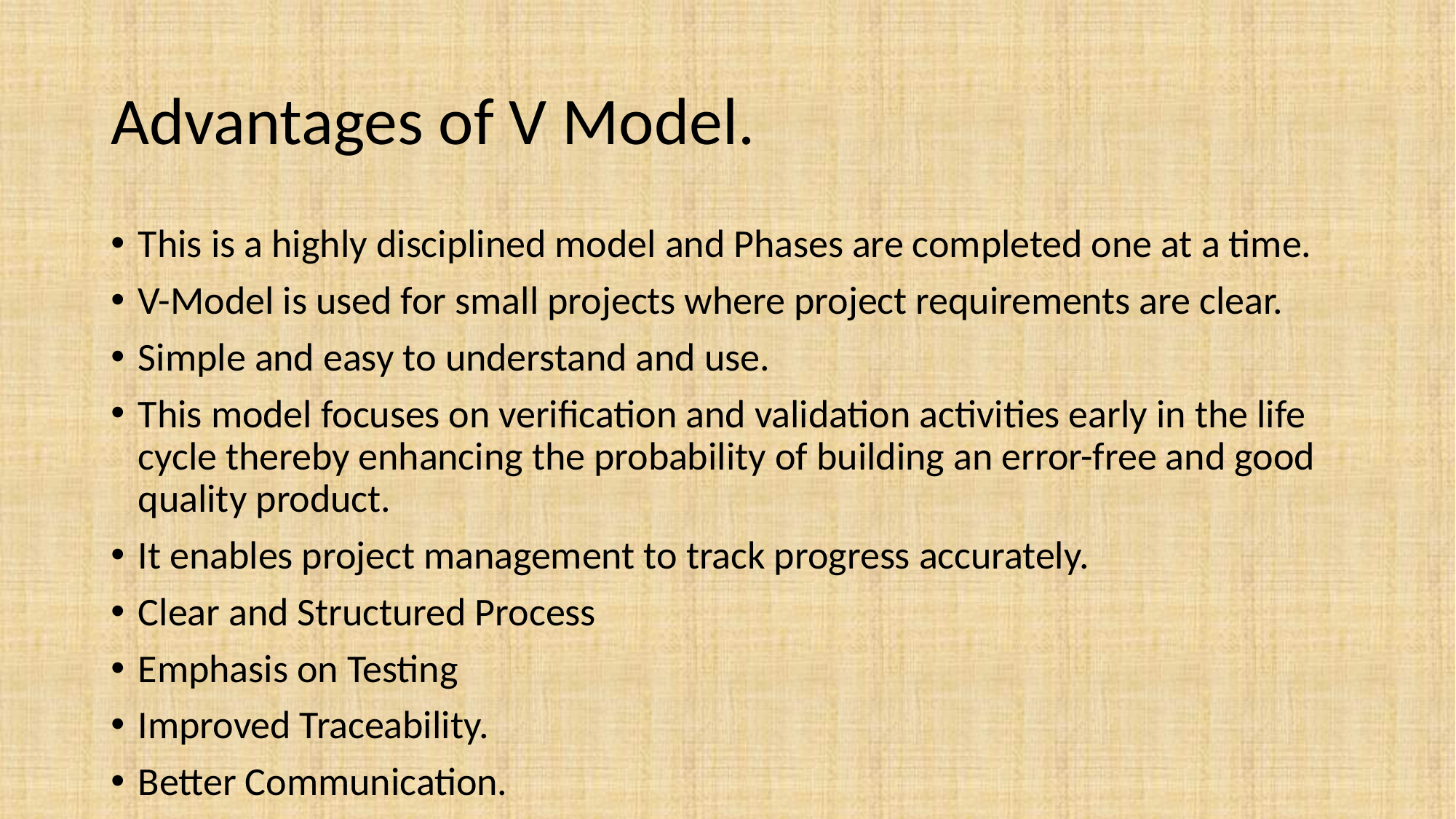

# Advantages of V Model.
This is a highly disciplined model and Phases are completed one at a time.
V-Model is used for small projects where project requirements are clear.
Simple and easy to understand and use.
This model focuses on verification and validation activities early in the life cycle thereby enhancing the probability of building an error-free and good quality product.
It enables project management to track progress accurately.
Clear and Structured Process
Emphasis on Testing
Improved Traceability.
Better Communication.